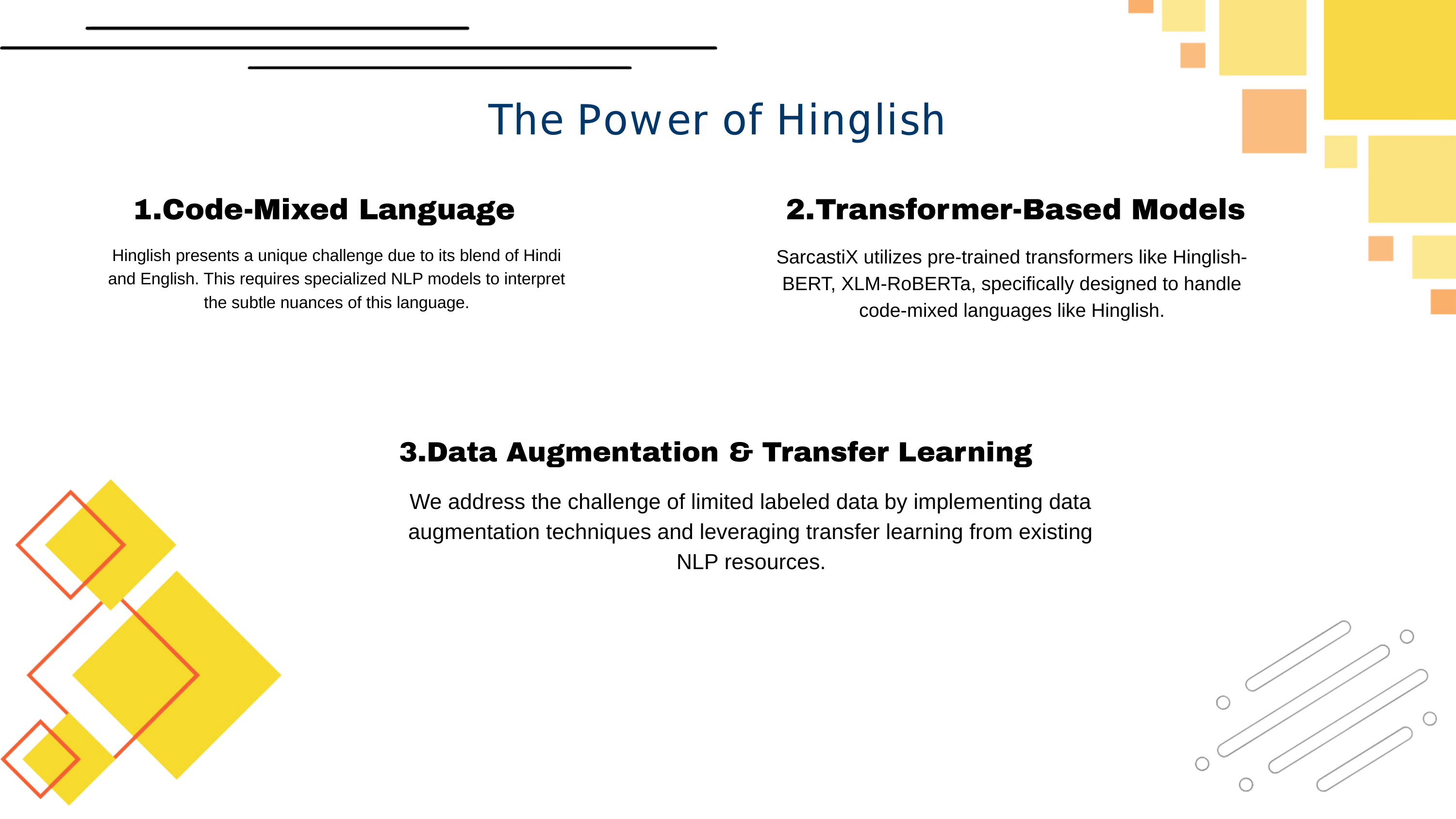

# The Power of Hinglish
1.Code-Mixed Language
2.Transformer-Based Models
SarcastiX utilizes pre-trained transformers like Hinglish-BERT, XLM-RoBERTa, specifically designed to handle code-mixed languages like Hinglish.
Hinglish presents a unique challenge due to its blend of Hindi and English. This requires specialized NLP models to interpret the subtle nuances of this language.
3.Data Augmentation & Transfer Learning
We address the challenge of limited labeled data by implementing data augmentation techniques and leveraging transfer learning from existing NLP resources.